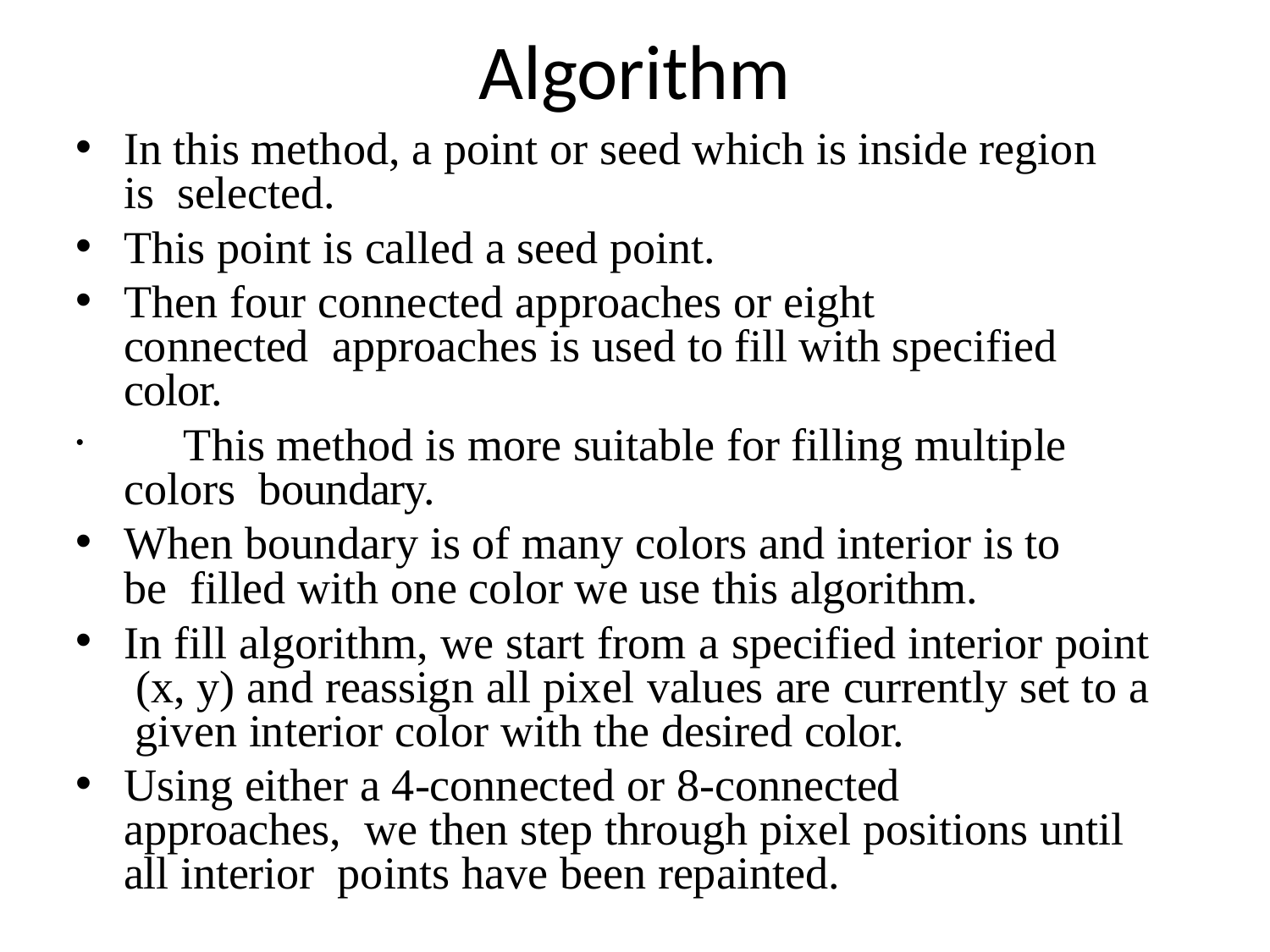

# Algorithm
In this method, a point or seed which is inside region is  selected.
This point is called a seed point.
Then four connected approaches or eight connected  approaches is used to fill with specified color.
	This method is more suitable for filling multiple colors  boundary.
When boundary is of many colors and interior is to be  filled with one color we use this algorithm.
In fill algorithm, we start from a specified interior point  (x, y) and reassign all pixel values are currently set to a  given interior color with the desired color.
Using either a 4-connected or 8-connected approaches,  we then step through pixel positions until all interior  points have been repainted.